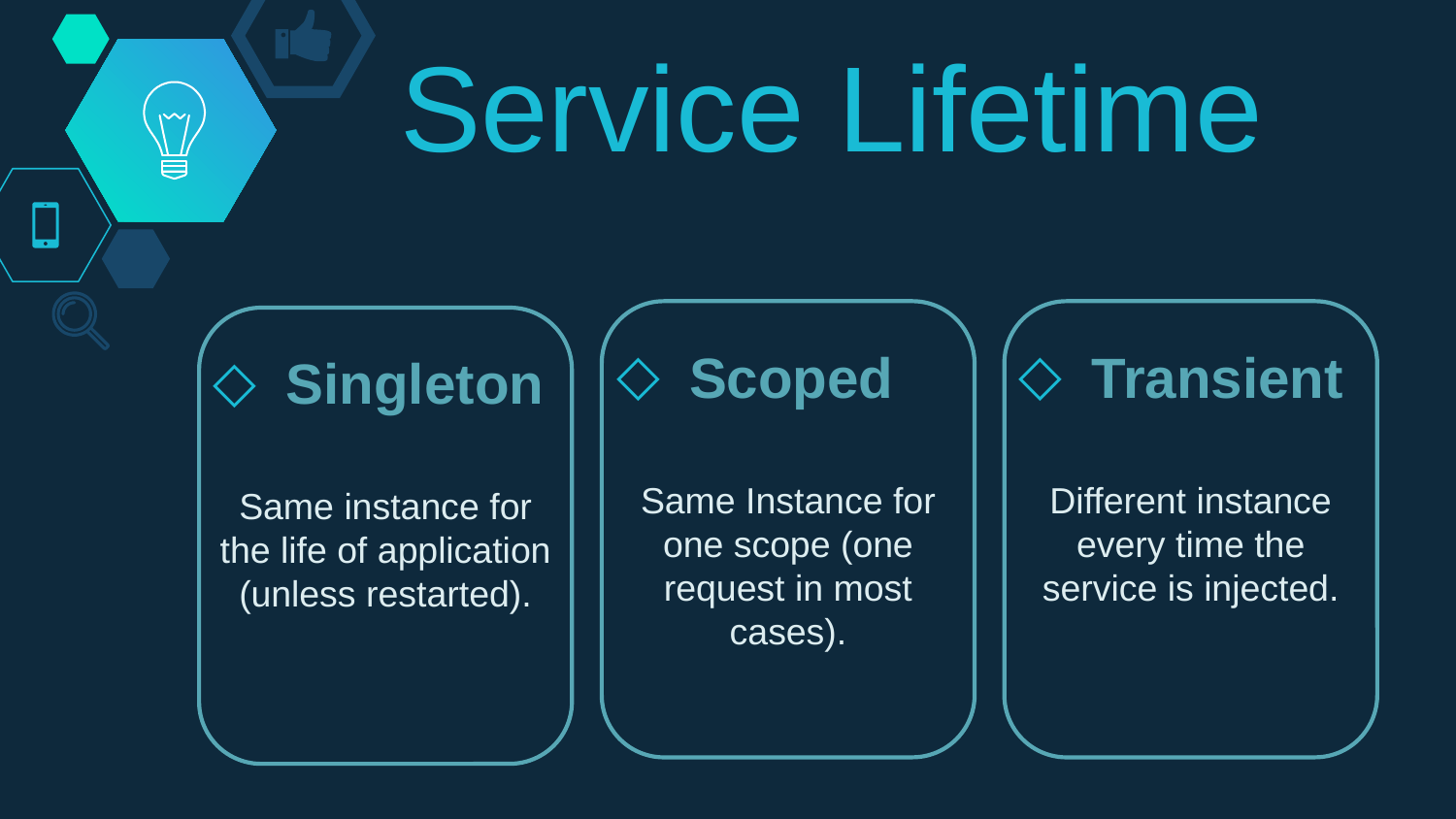

# Service Lifetime

Scoped

Same Instance for one scope (one request in most cases).
Transient

Different instance every time the service is injected.
Singleton

Same instance for the life of application (unless restarted).